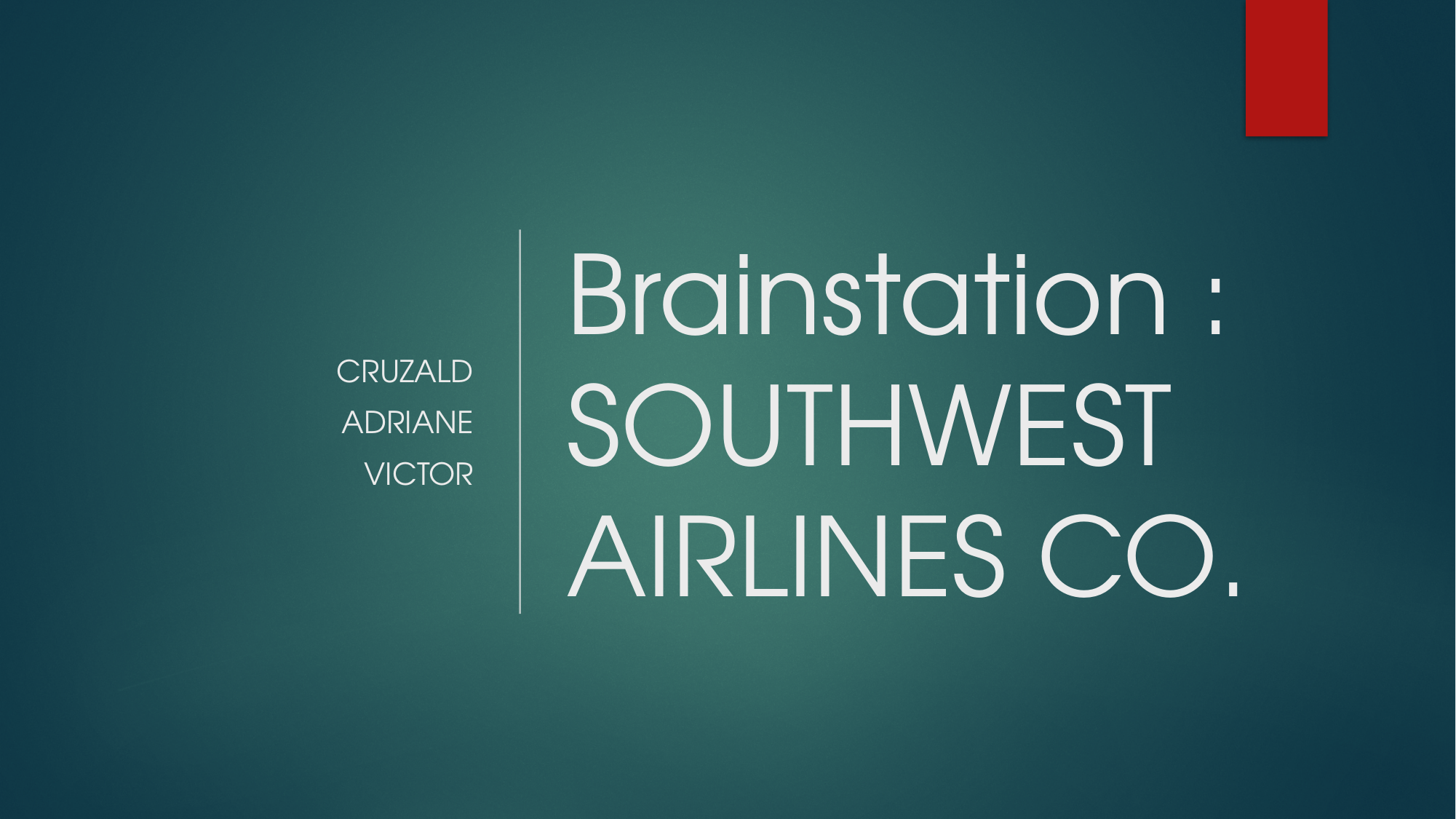

CRUZALD
ADRIANE
VICTOR
# Brainstation : SOUTHWEST AIRLINES CO.